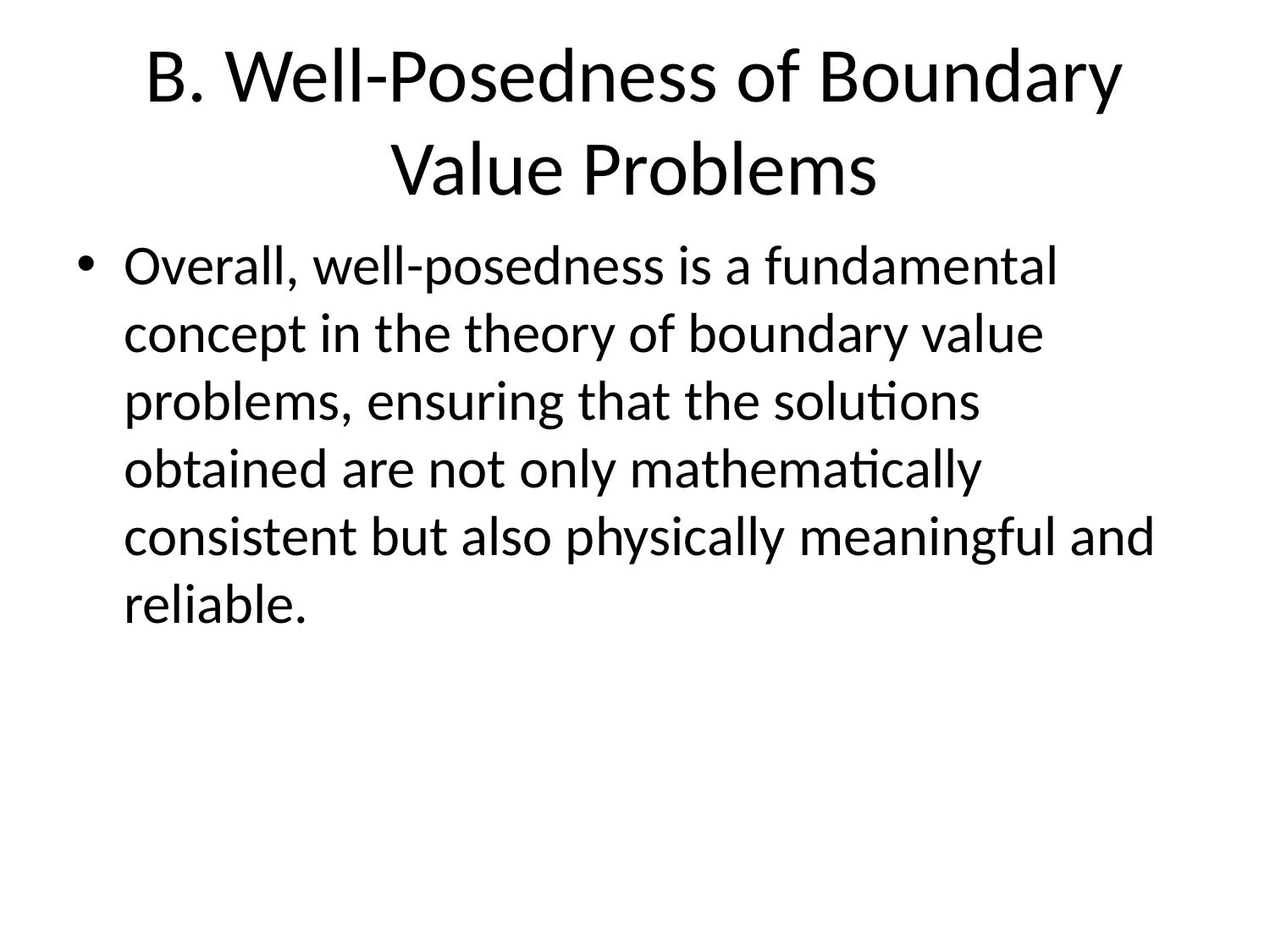

# B. Well-Posedness of Boundary Value Problems
Overall, well-posedness is a fundamental concept in the theory of boundary value problems, ensuring that the solutions obtained are not only mathematically consistent but also physically meaningful and reliable.